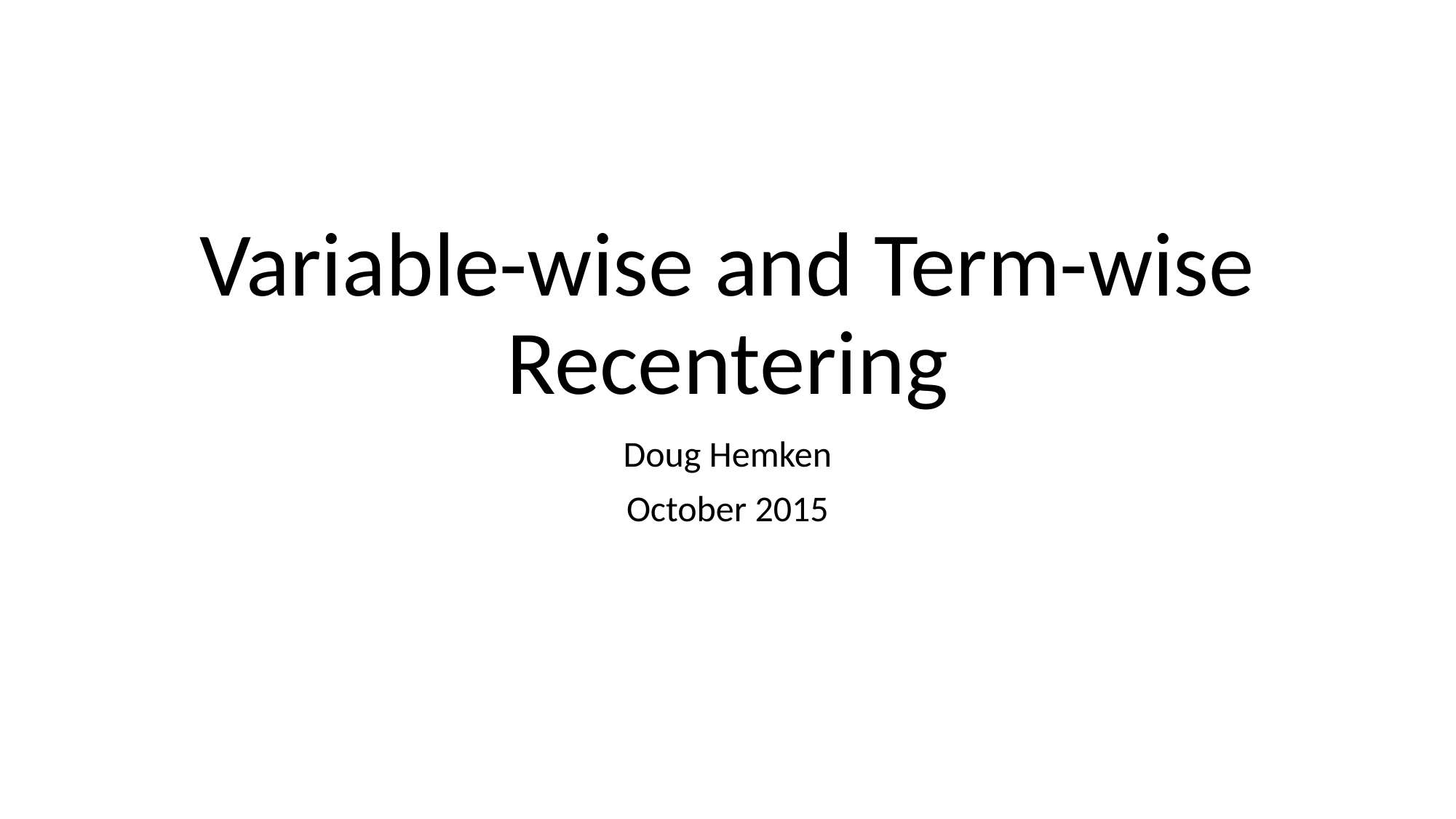

# Variable-wise and Term-wise Recentering
Doug Hemken
October 2015